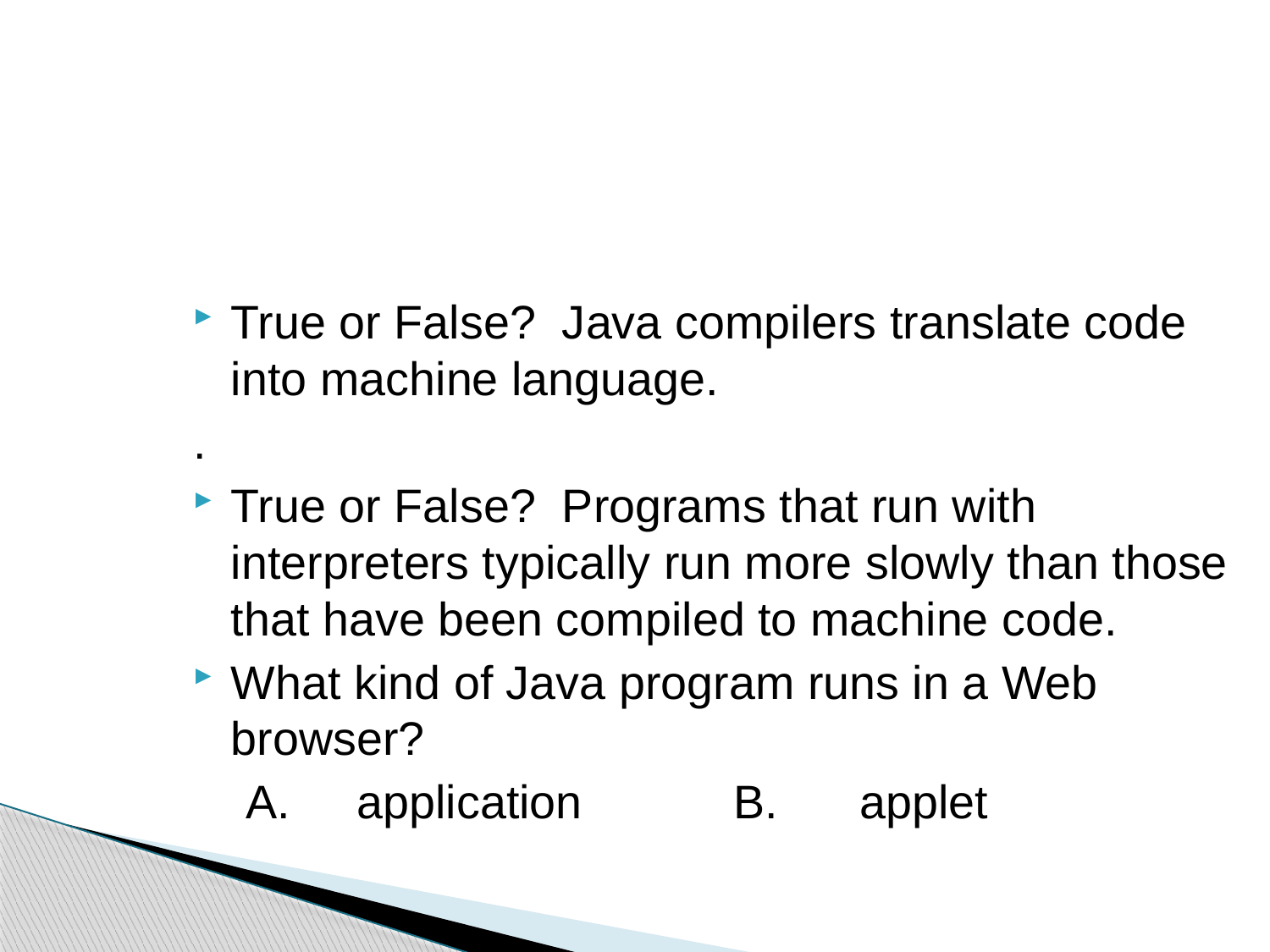

#
True or False?  Java compilers translate code into machine language.
.
True or False?  Programs that run with interpreters typically run more slowly than those that have been compiled to machine code.
What kind of Java program runs in a Web browser?
    A.	application  	B.	applet